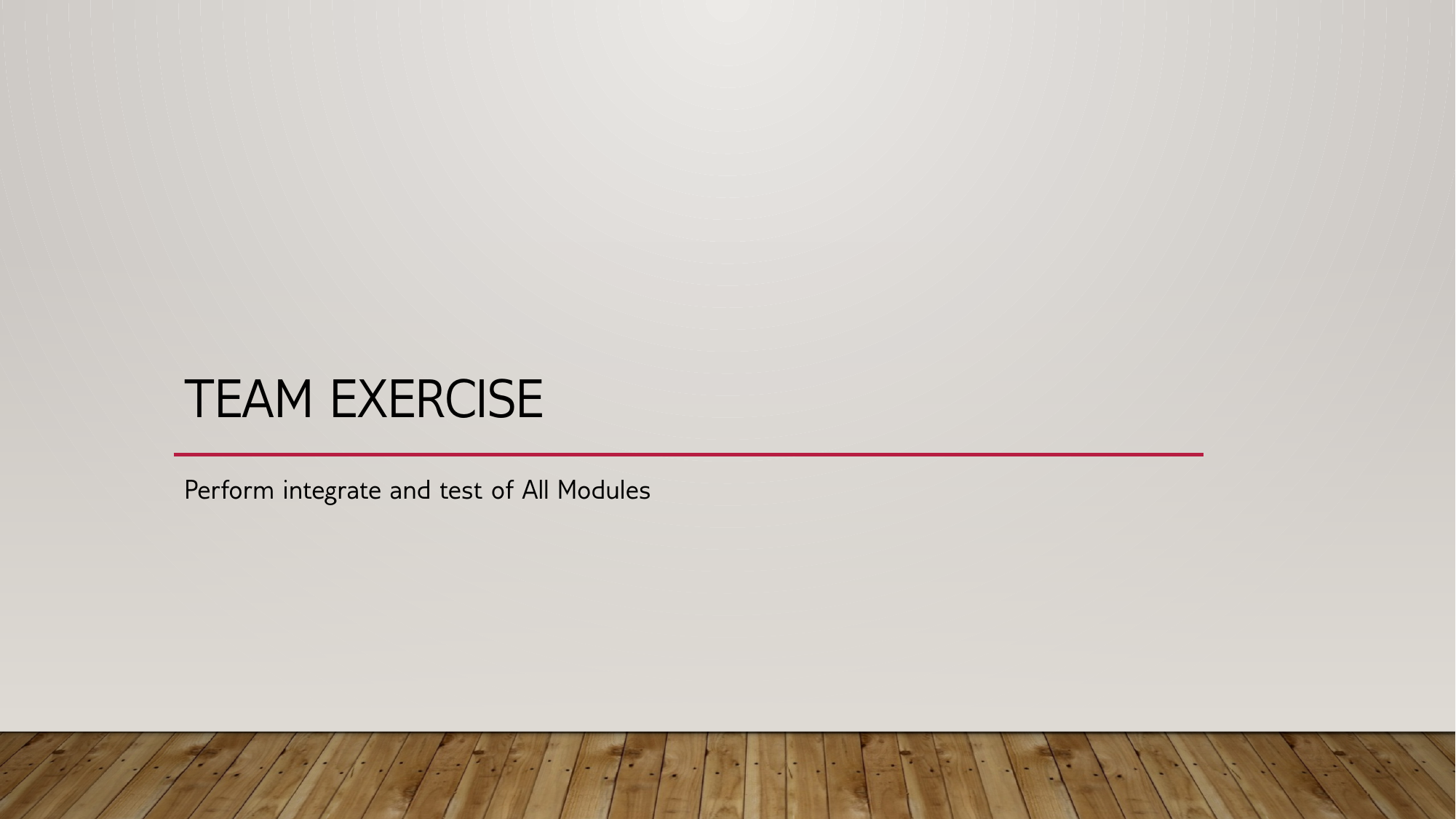

# Team Exercise
Perform integrate and test of All Modules